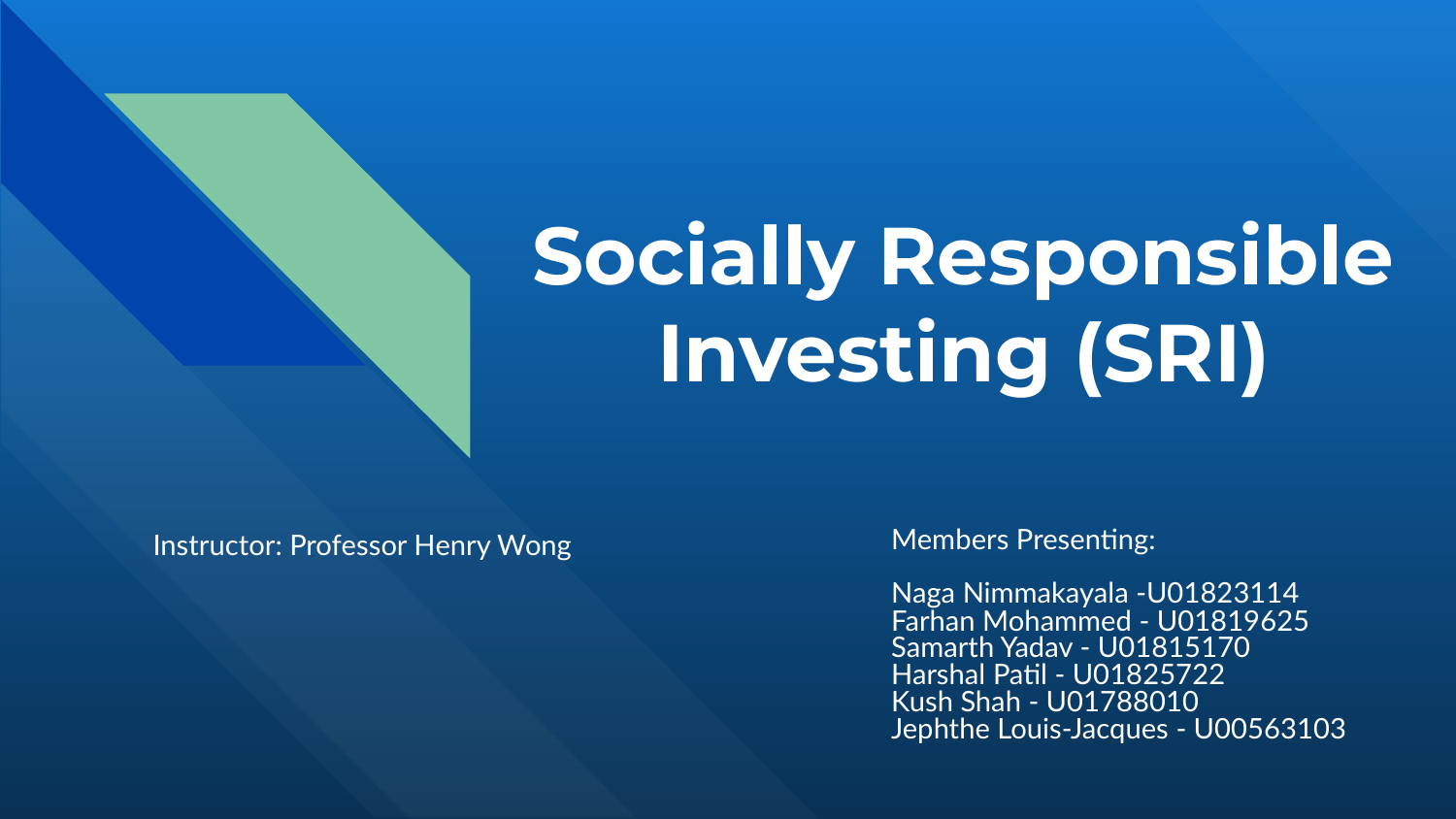

# Socially Responsible Investing (SRI)
Instructor: Professor Henry Wong
Members Presenting:

Naga Nimmakayala -U01823114
Farhan Mohammed - U01819625
Samarth Yadav - U01815170
Harshal Patil - U01825722
Kush Shah - U01788010
Jephthe Louis-Jacques - U00563103